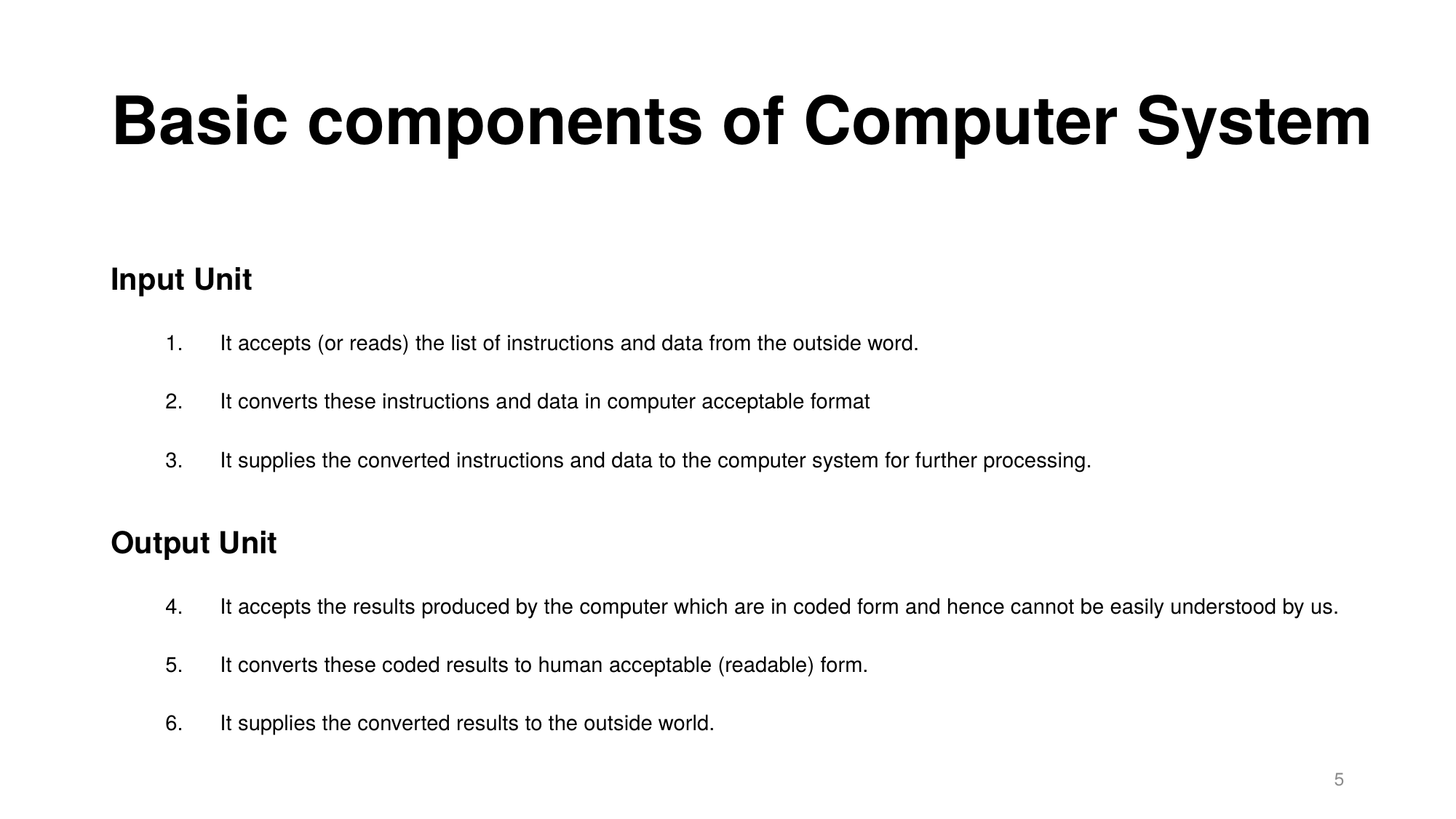

# Basic components of Computer System
Input Unit
It accepts (or reads) the list of instructions and data from the outside word.
It converts these instructions and data in computer acceptable format
It supplies the converted instructions and data to the computer system for further processing.
Output Unit
It accepts the results produced by the computer which are in coded form and hence cannot be easily understood by us.
It converts these coded results to human acceptable (readable) form.
It supplies the converted results to the outside world.

5